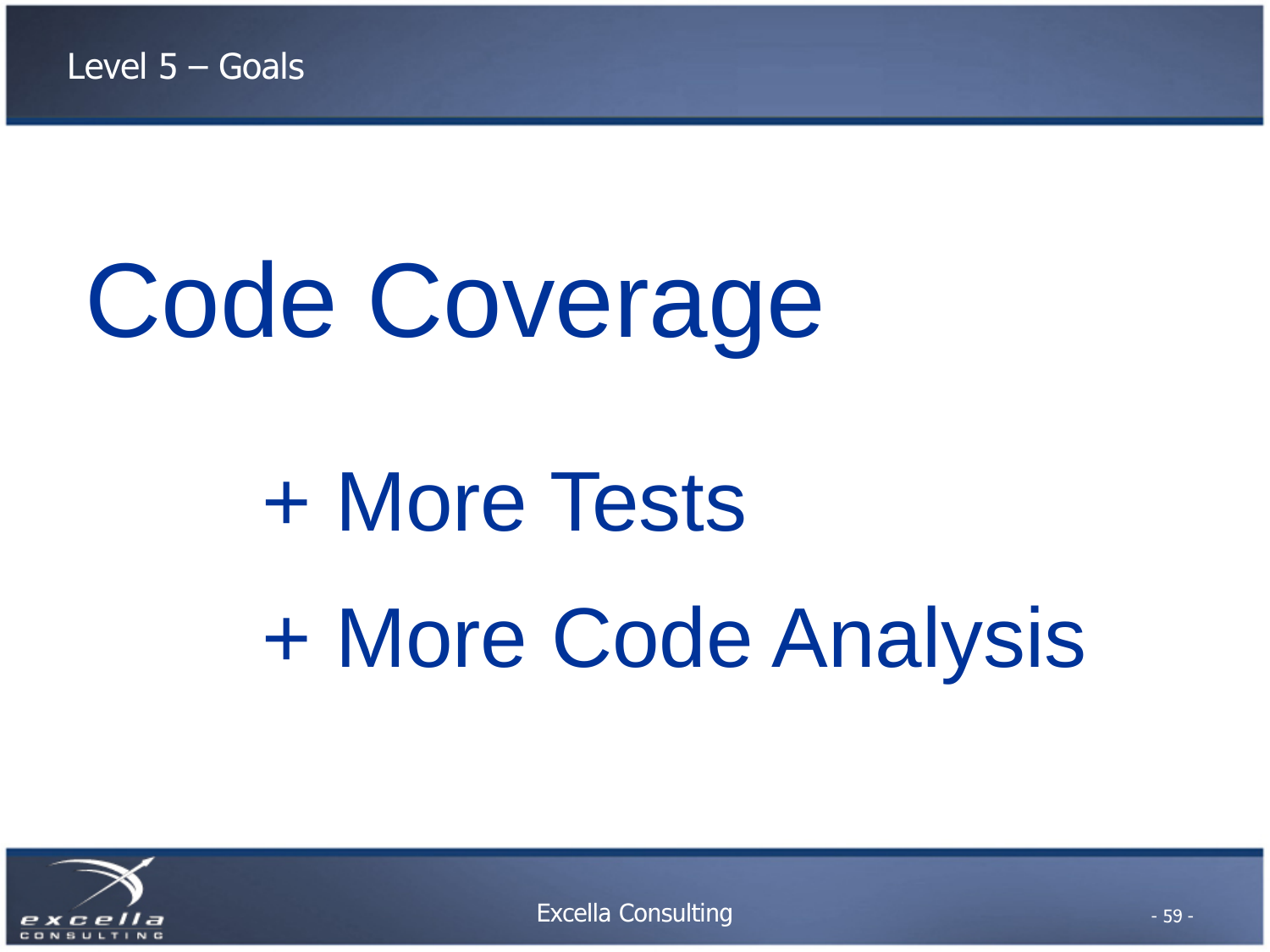

# Level 5 – Goals
Code Coverage
+ More Tests
+ More Code Analysis
- 59 -